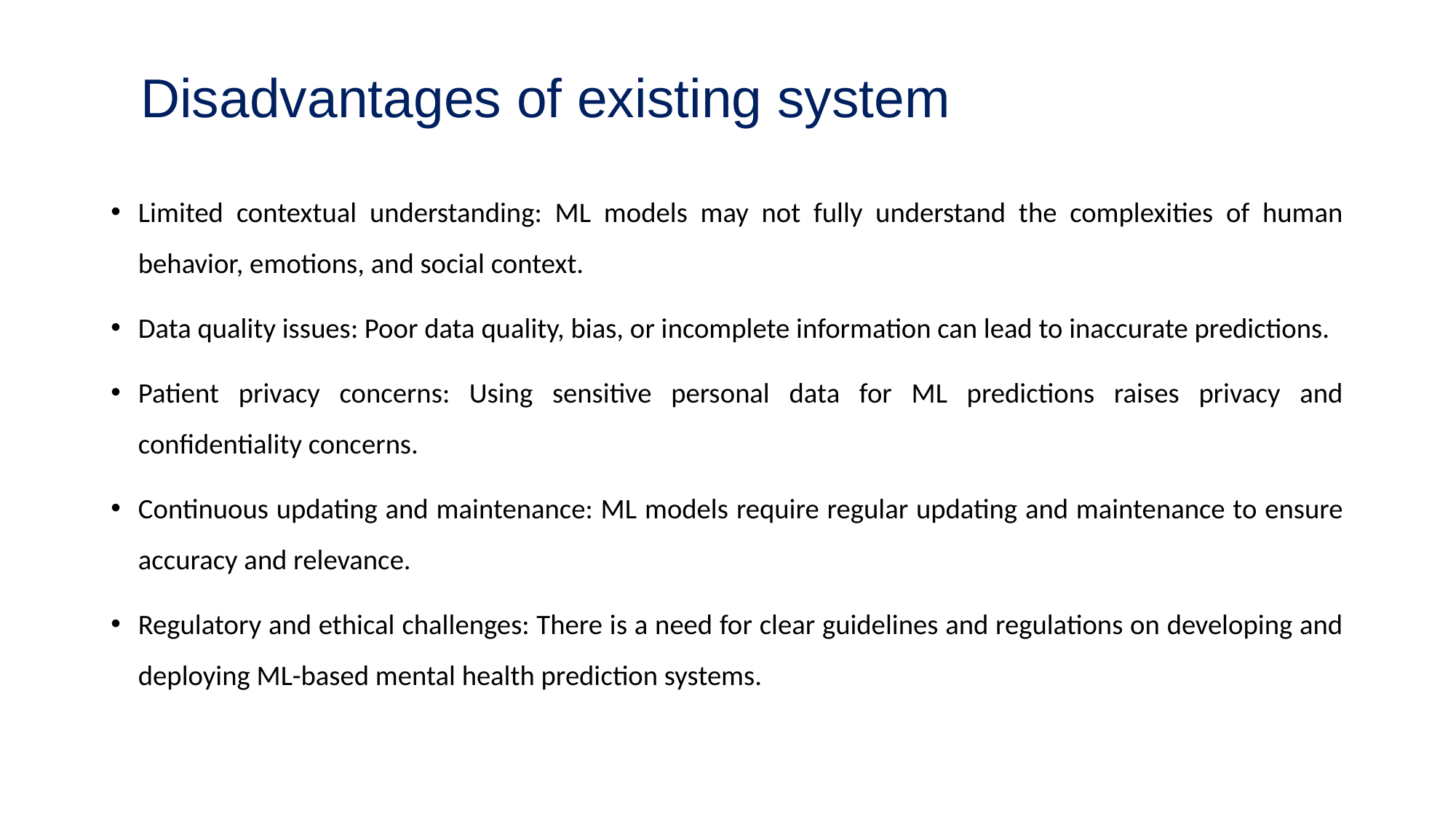

# Disadvantages of existing system
Limited contextual understanding: ML models may not fully understand the complexities of human behavior, emotions, and social context.
Data quality issues: Poor data quality, bias, or incomplete information can lead to inaccurate predictions.
Patient privacy concerns: Using sensitive personal data for ML predictions raises privacy and confidentiality concerns.
Continuous updating and maintenance: ML models require regular updating and maintenance to ensure accuracy and relevance.
Regulatory and ethical challenges: There is a need for clear guidelines and regulations on developing and deploying ML-based mental health prediction systems.